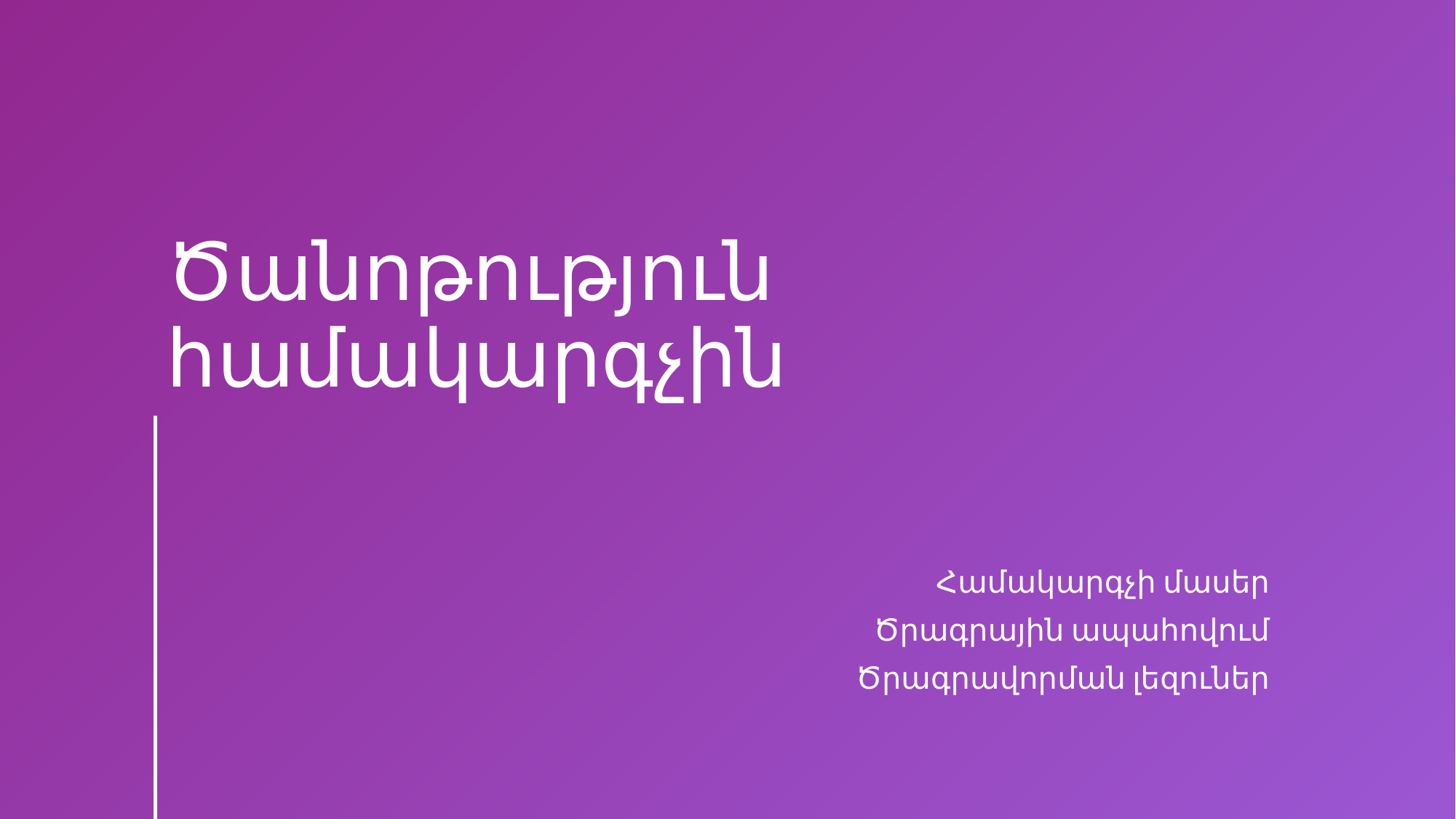

# Ծանոթություն համակարգչին
Համակարգչի մասեր
Ծրագրային ապահովում
Ծրագրավորման լեզուներ